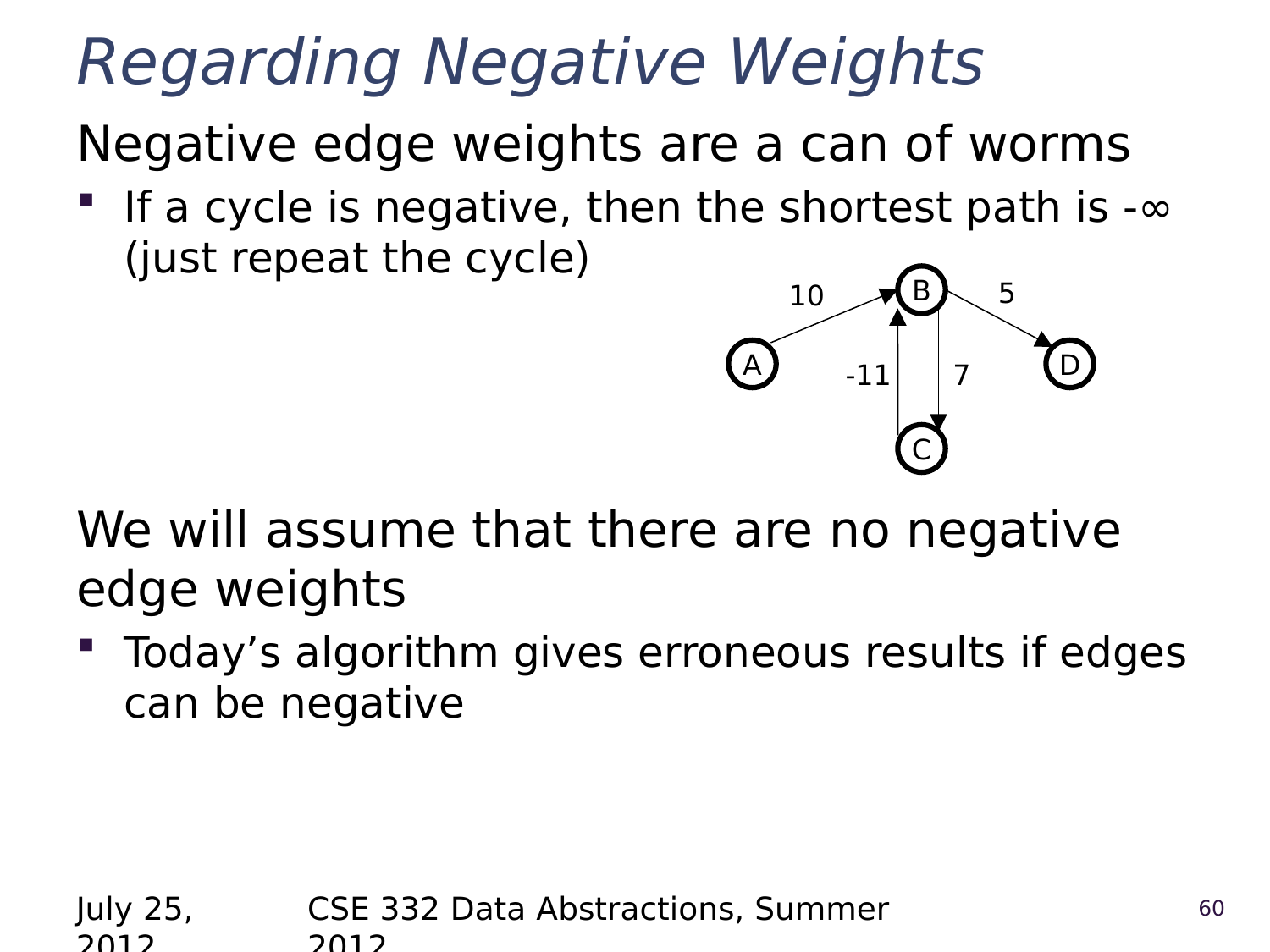

# Regarding Negative Weights
Negative edge weights are a can of worms
If a cycle is negative, then the shortest path is -∞ (just repeat the cycle)

We will assume that there are no negative edge weights
Today’s algorithm gives erroneous results if edges can be negative

B
5
10
A
D
-11
7
C
July 25, 2012
CSE 332 Data Abstractions, Summer 2012
60